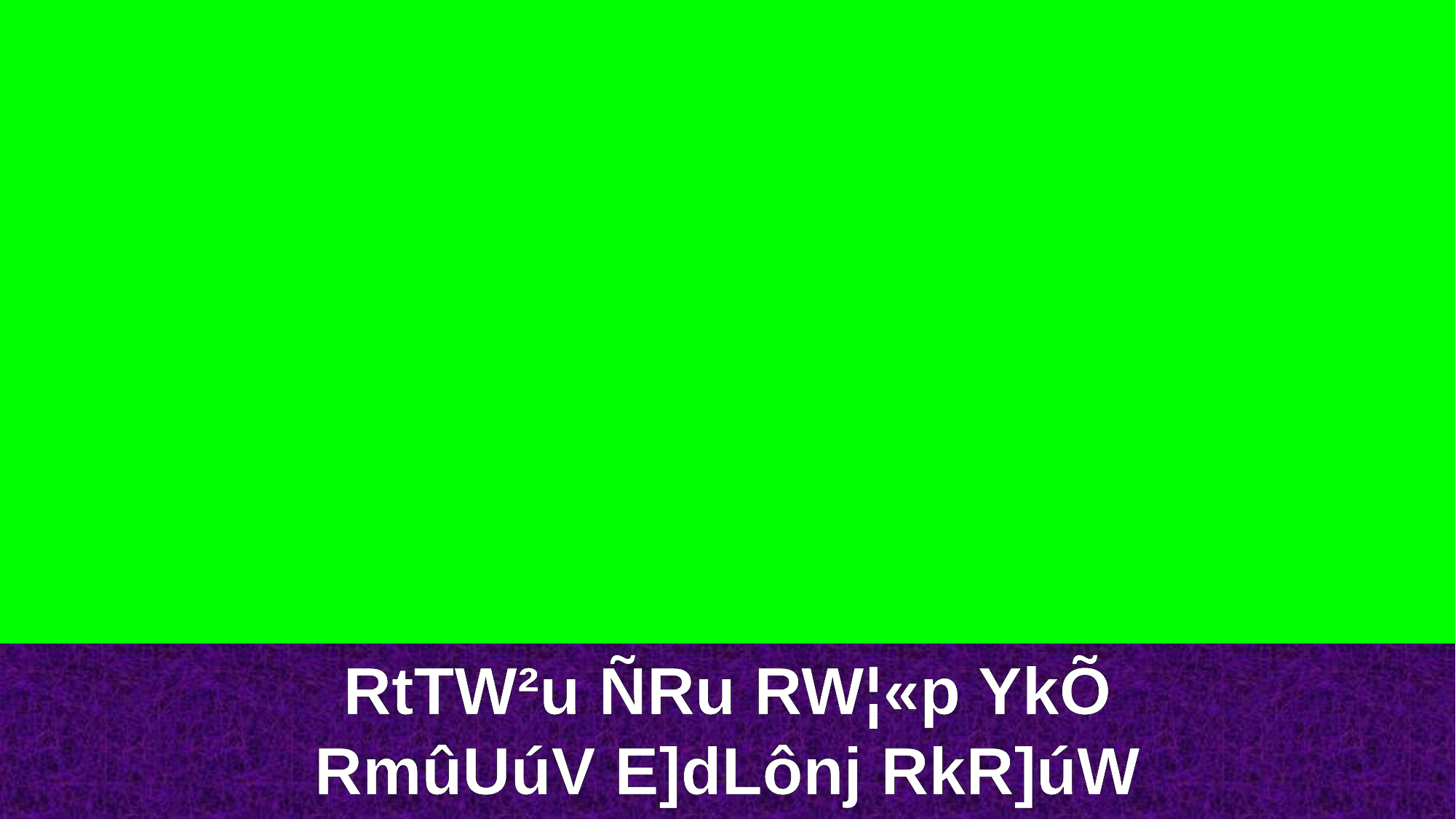

RtTW²u ÑRu RW¦«p YkÕ RmûUúV E]dLônj RkR]úW